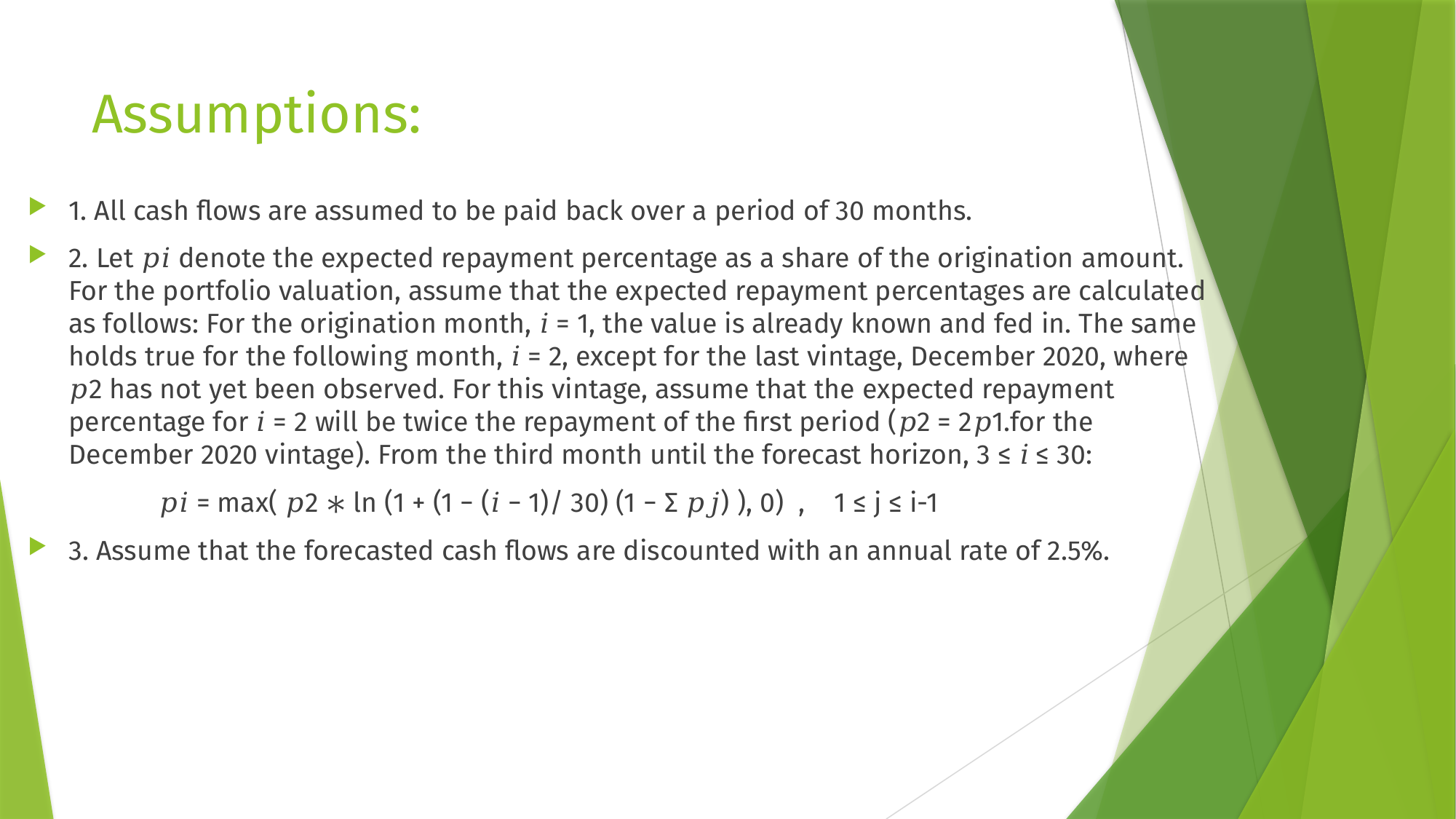

# Assumptions:
1. All cash flows are assumed to be paid back over a period of 30 months.
2. Let 𝑝𝑖 denote the expected repayment percentage as a share of the origination amount. For the portfolio valuation, assume that the expected repayment percentages are calculated as follows: For the origination month, 𝑖 = 1, the value is already known and fed in. The same holds true for the following month, 𝑖 = 2, except for the last vintage, December 2020, where 𝑝2 has not yet been observed. For this vintage, assume that the expected repayment percentage for 𝑖 = 2 will be twice the repayment of the first period (𝑝2 = 2𝑝1.for the December 2020 vintage). From the third month until the forecast horizon, 3 ≤ 𝑖 ≤ 30:
                  𝑝𝑖 = max( 𝑝2 ∗ ln (1 + (1 − (𝑖 − 1)/ 30) (1 − Σ 𝑝𝑗) ), 0)  ,    1 ≤ j ≤ i-1
3. Assume that the forecasted cash flows are discounted with an annual rate of 2.5%.